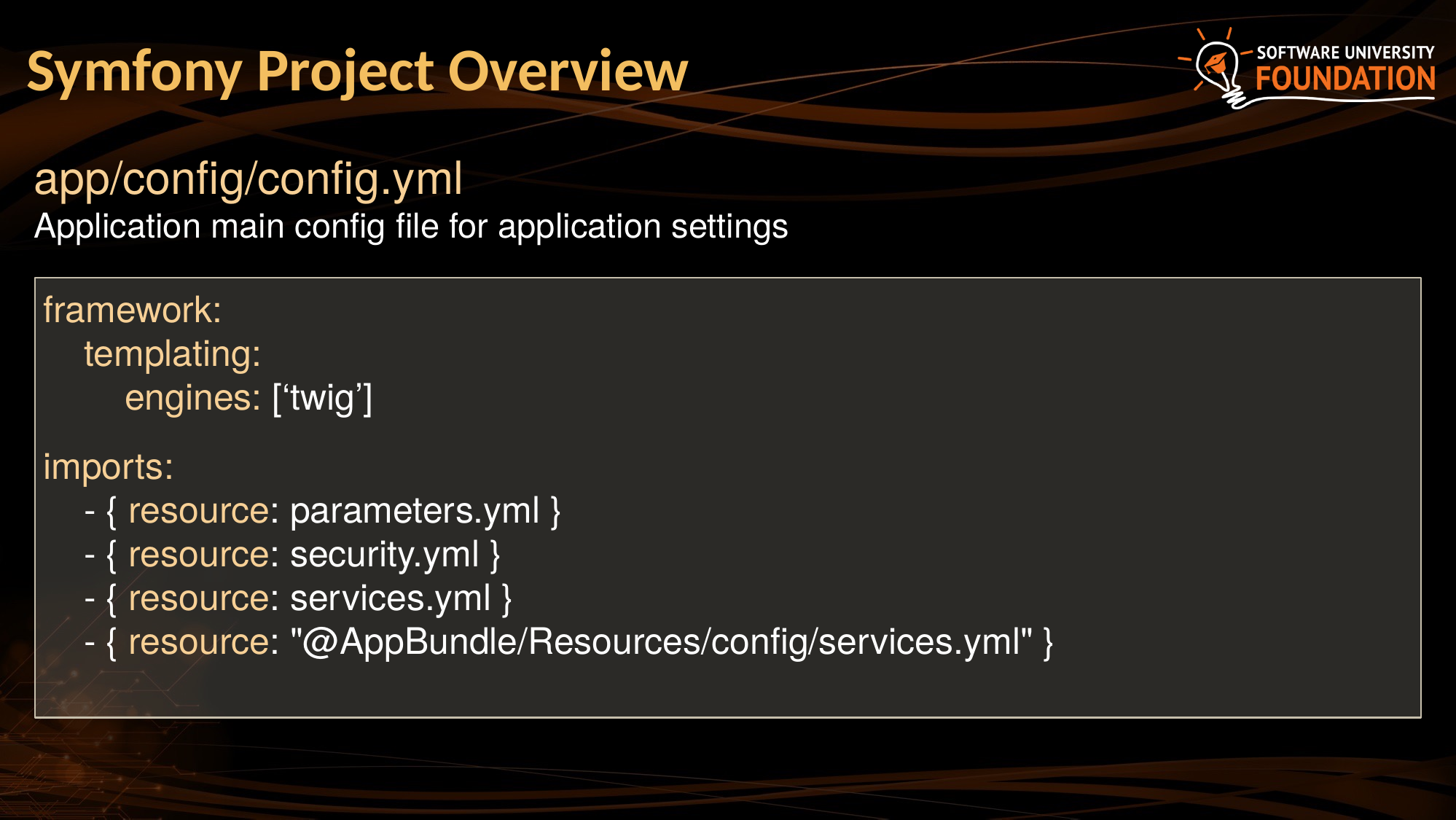

# Symfony Project Overview
app/config/config.yml
Application main config file for application settings
framework:
    templating:
        engines: [‘twig’]

imports:
    - { resource: parameters.yml }
    - { resource: security.yml }
    - { resource: services.yml }
    - { resource: "@AppBundle/Resources/config/services.yml" }